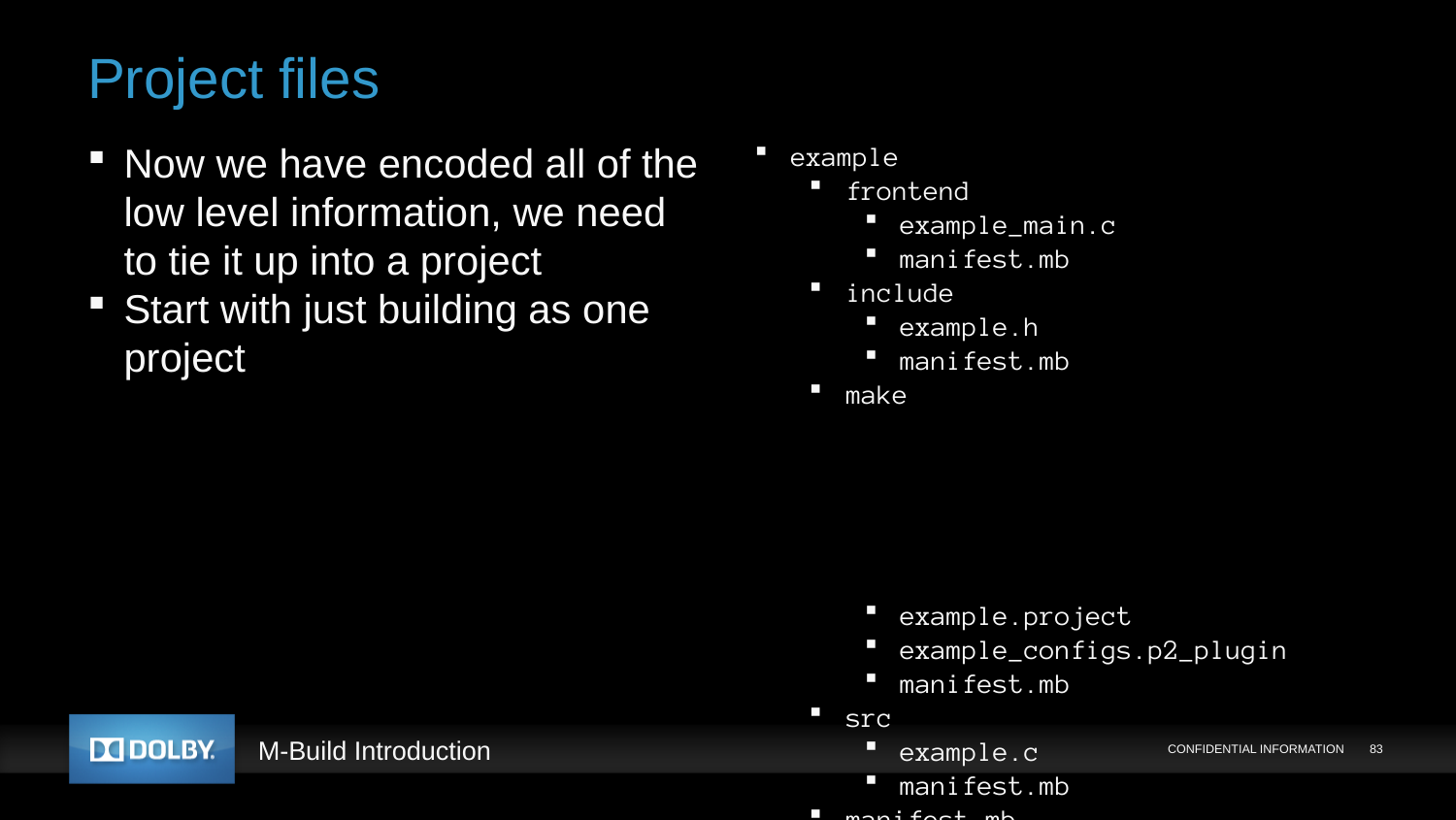

# Project files
Now we have encoded all of the low level information, we need to tie it up into a project
Start with just building as one project

example
frontend
example_main.c
manifest.mb
include
example.h
manifest.mb
make

example.project
example_configs.p2_plugin
manifest.mb
src
example.c
manifest.mb
manifest.mb
CONFIDENTIAL INFORMATION
83